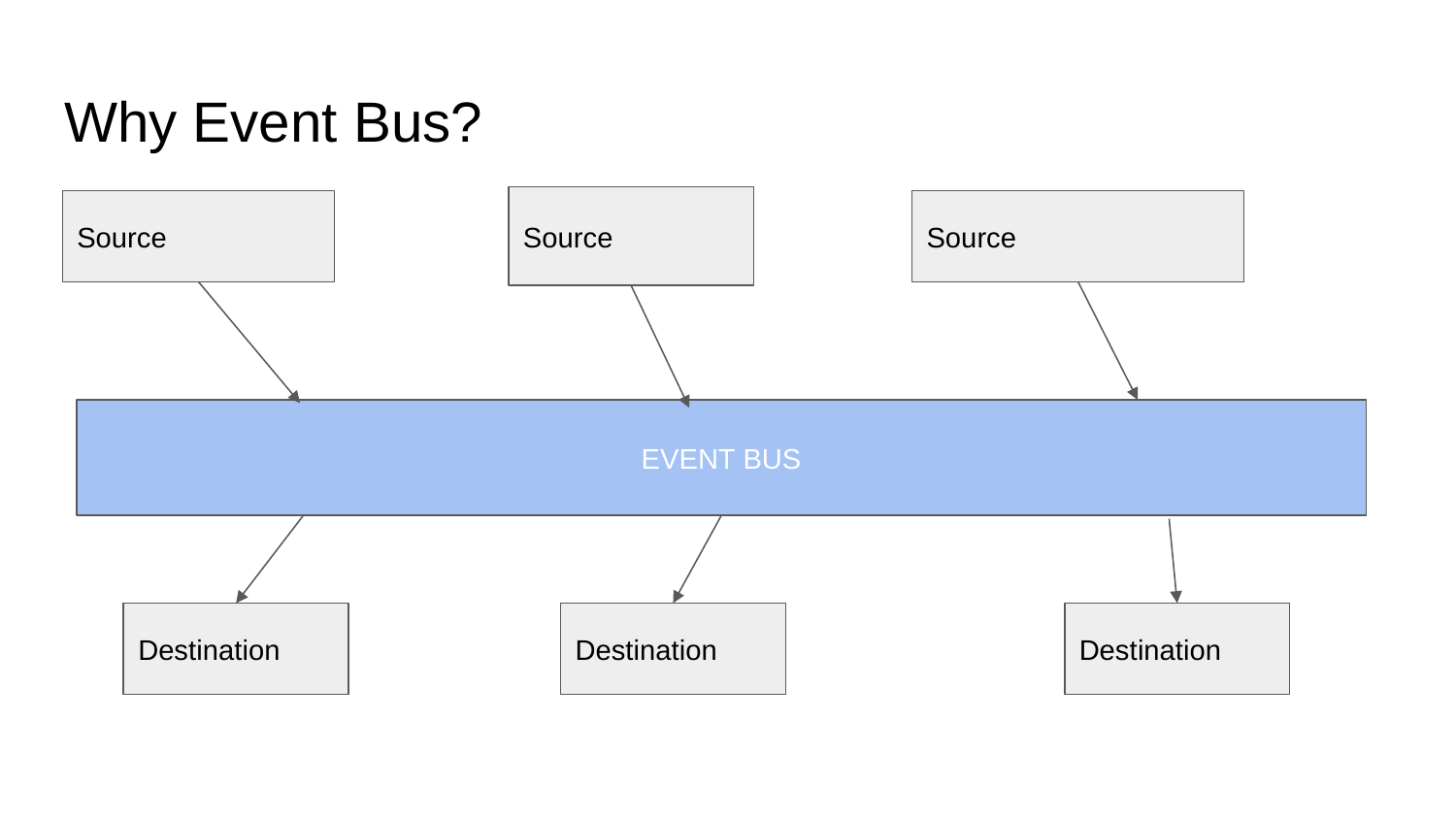

# Why Event Bus?

Source
Source
Source
EVENT BUS
Destination
Destination
Destination